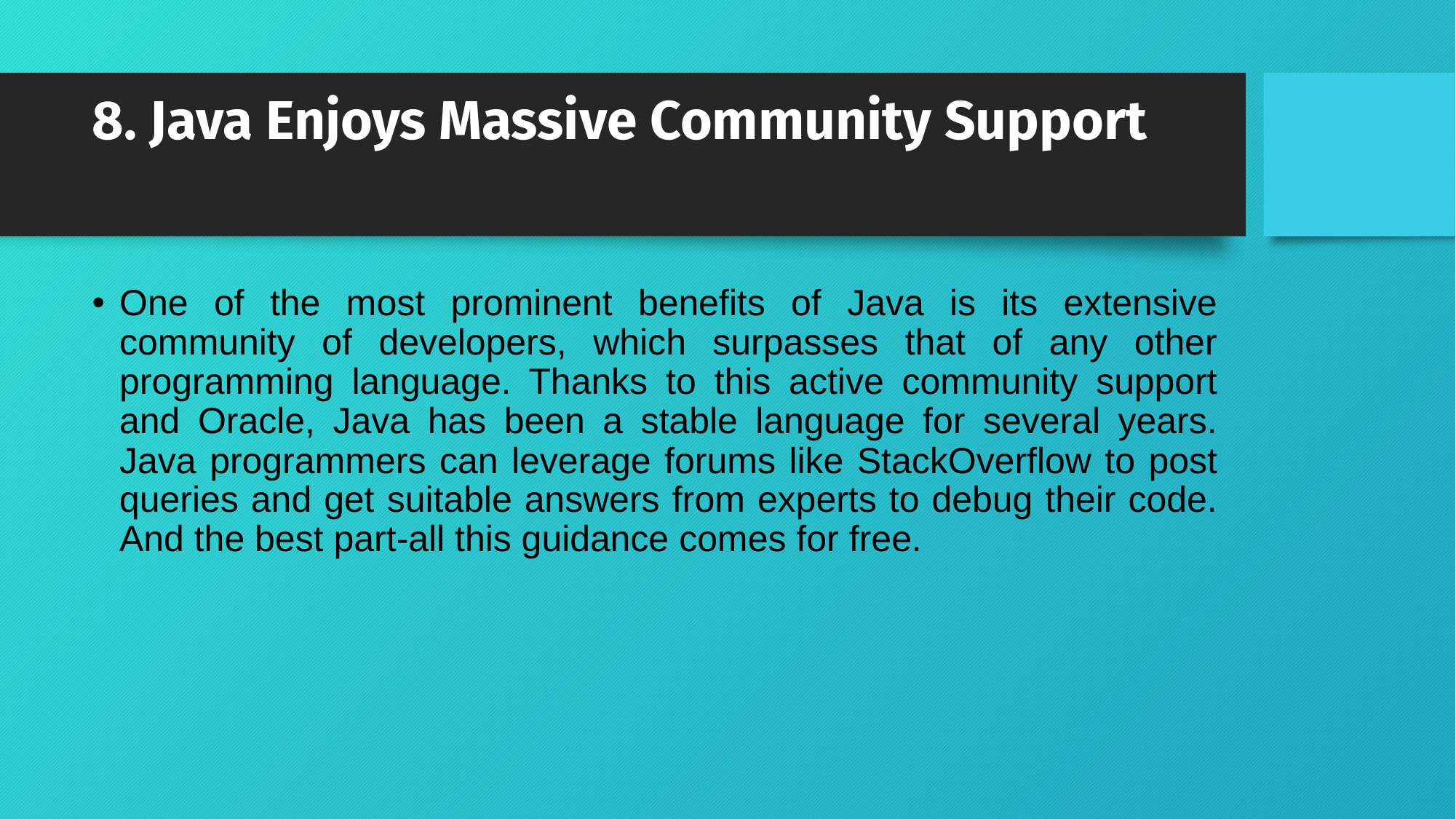

# 8. Java Enjoys Massive Community Support
One of the most prominent benefits of Java is its extensive community of developers, which surpasses that of any other programming language. Thanks to this active community support and Oracle, Java has been a stable language for several years. Java programmers can leverage forums like StackOverflow to post queries and get suitable answers from experts to debug their code. And the best part-all this guidance comes for free.